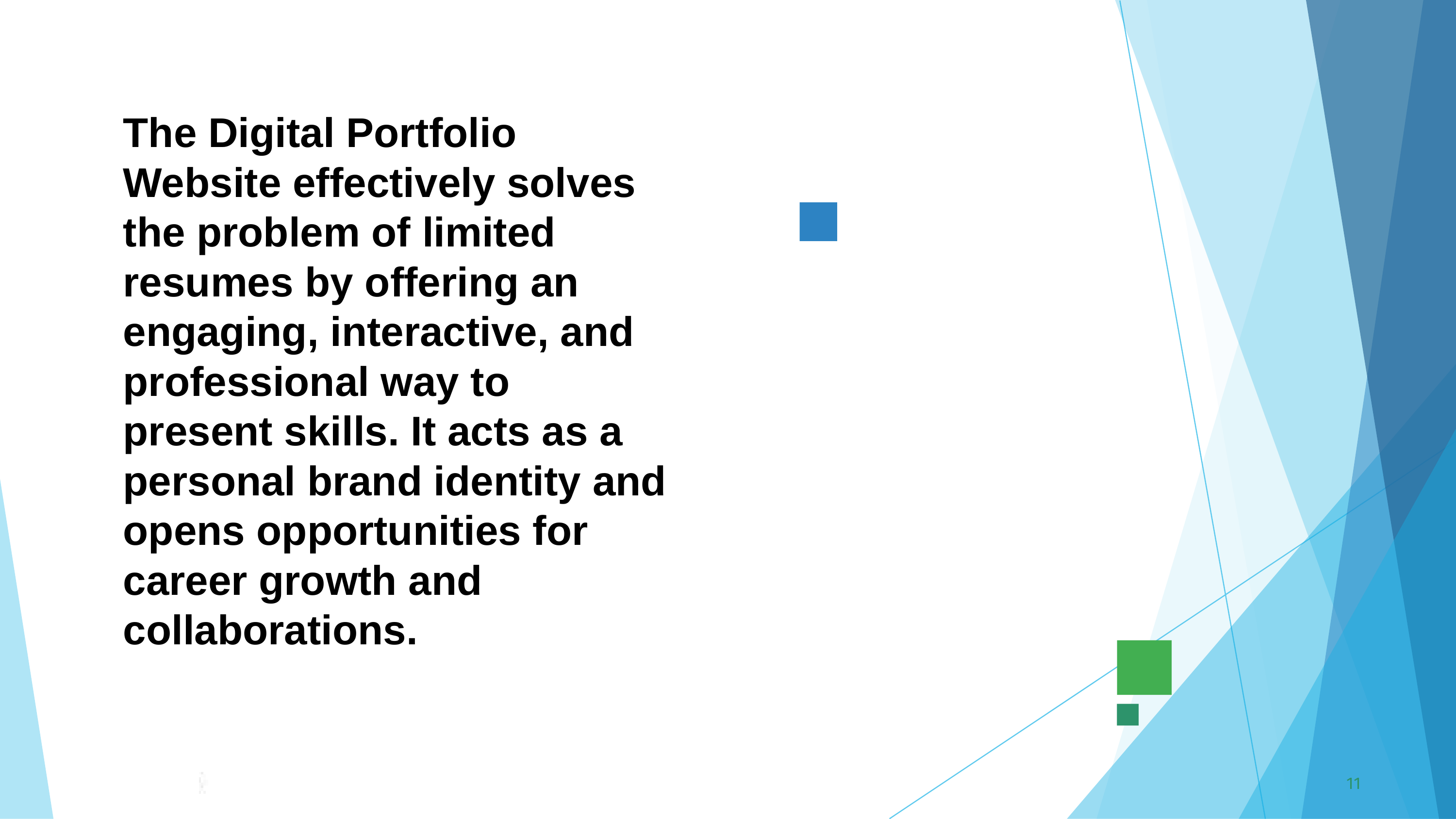

The Digital Portfolio Website effectively solves the problem of limited resumes by offering an engaging, interactive, and professional way to present skills. It acts as a personal brand identity and opens opportunities for career growth and collaborations.

11